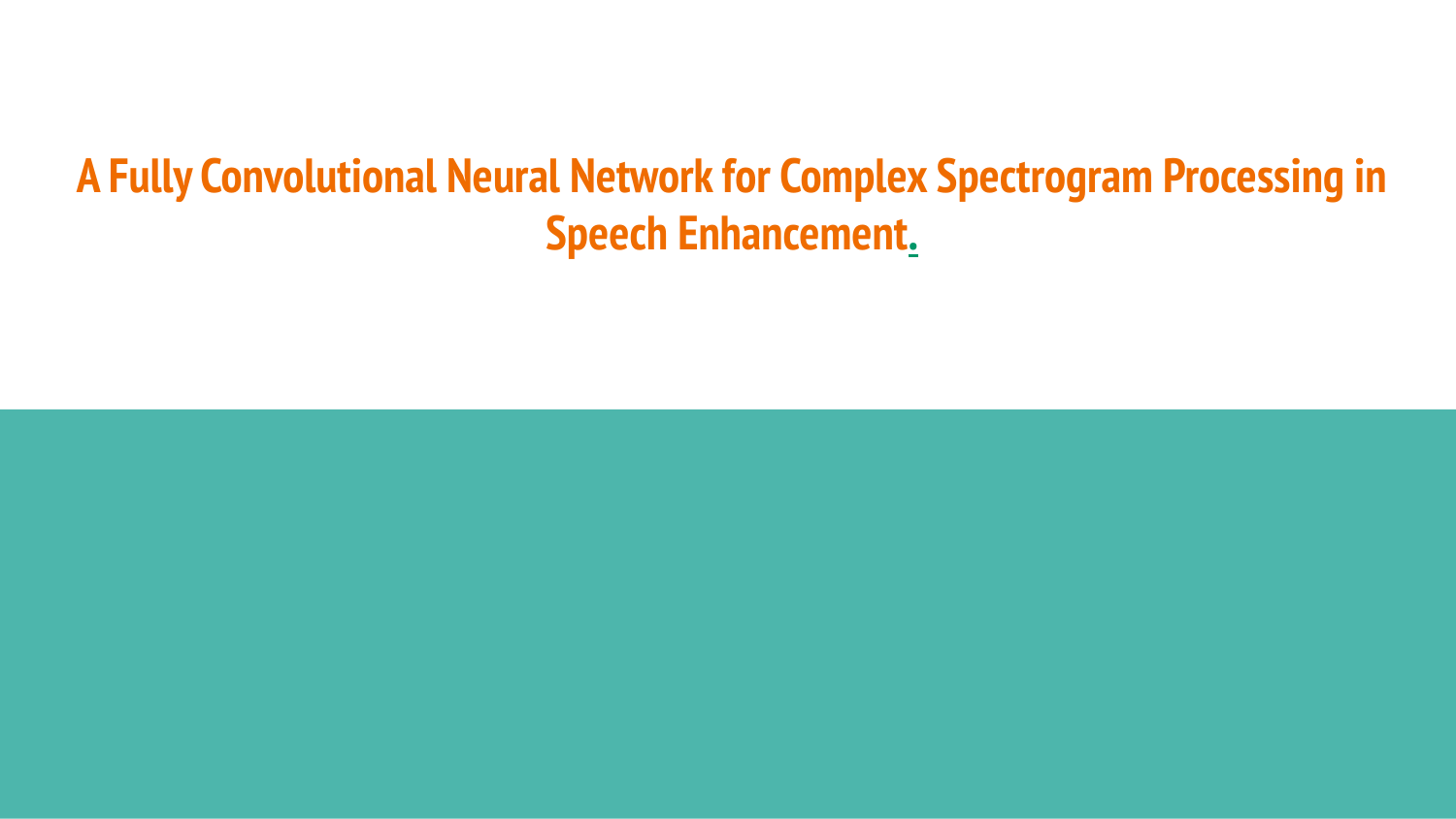

# A Fully Convolutional Neural Network for Complex Spectrogram Processing in Speech Enhancement.